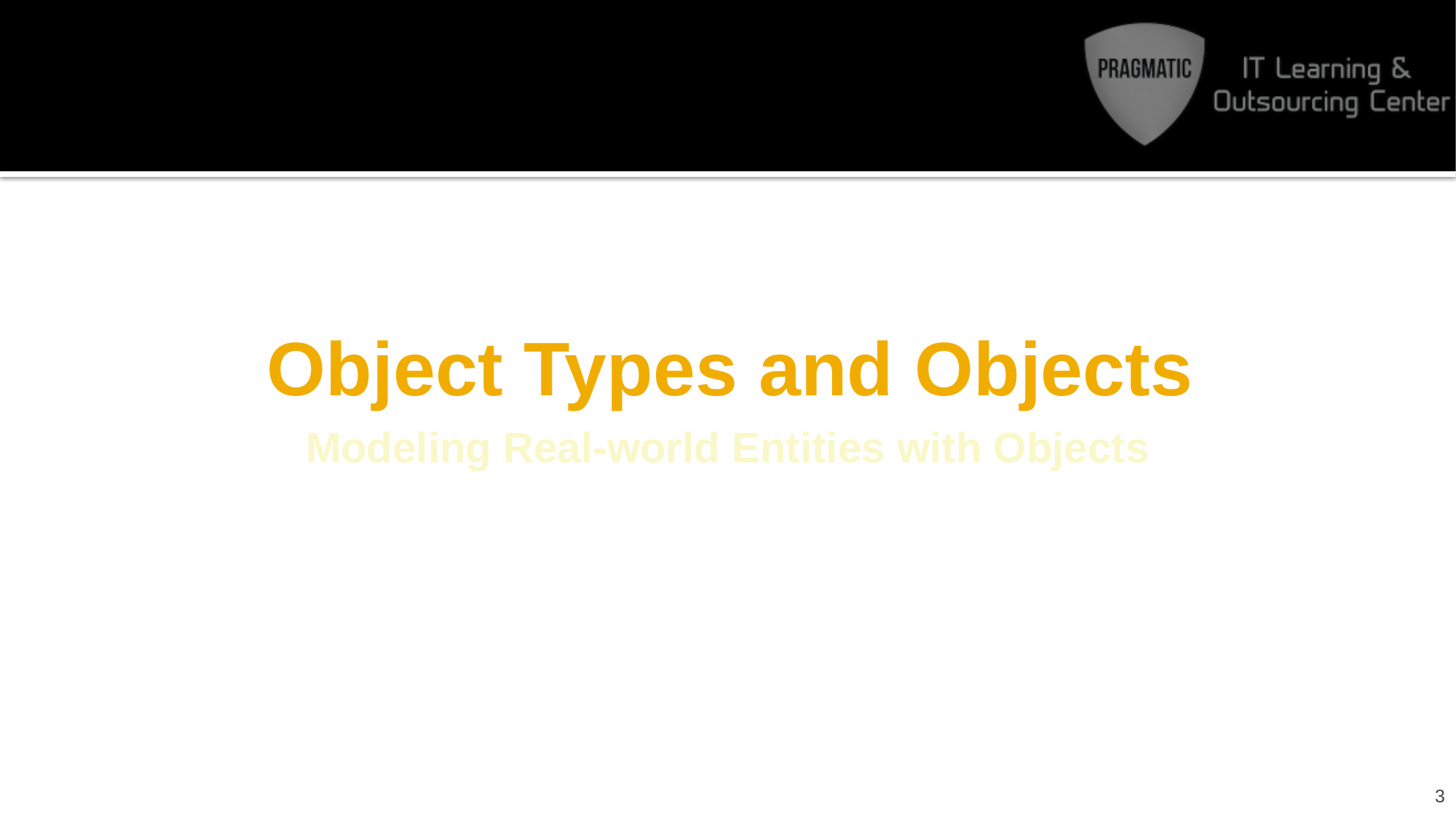

# Object Types and Objects
Modeling Real-world Entities with Objects

3